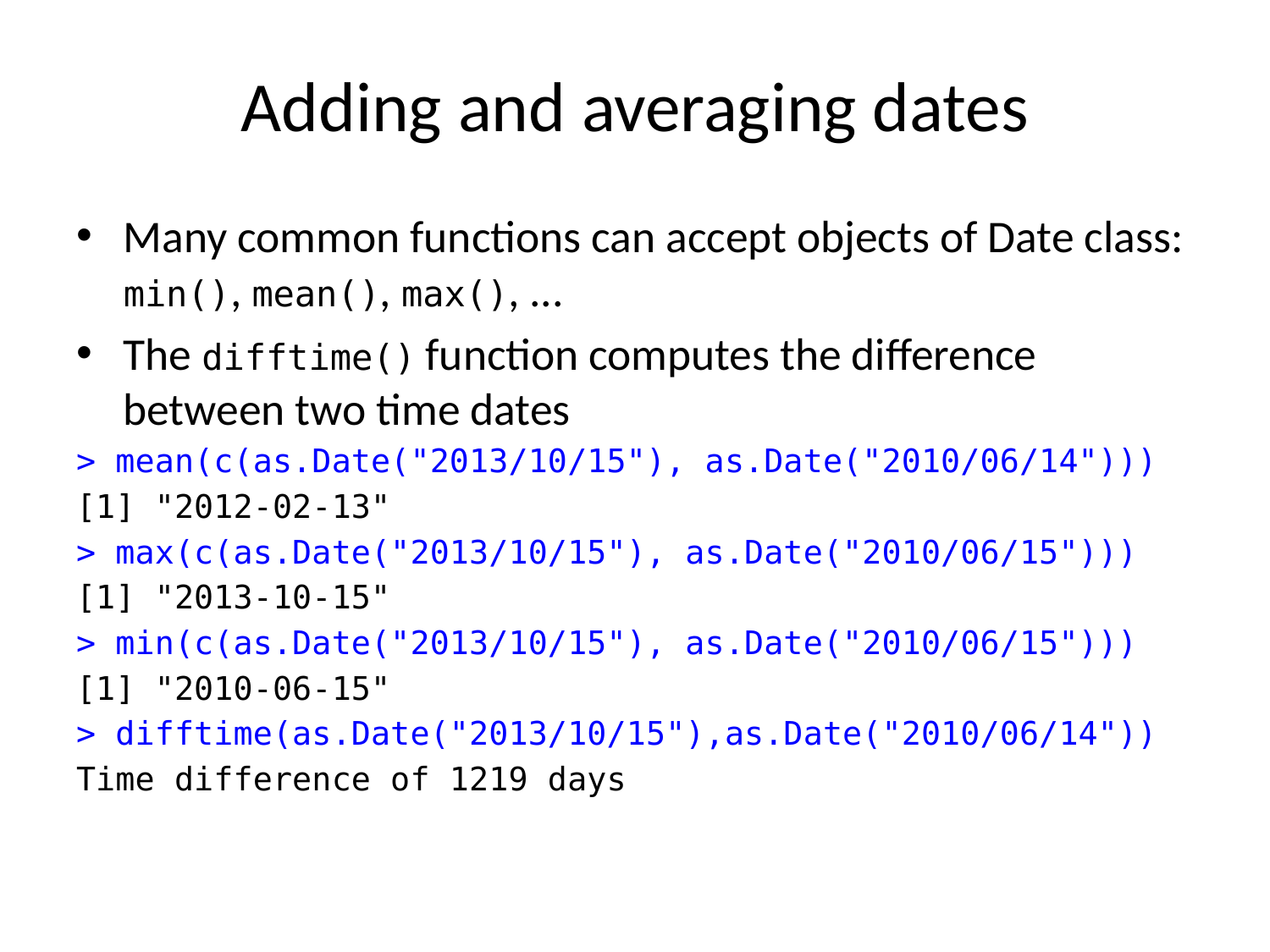

# Adding and averaging dates
Many common functions can accept objects of Date class: min(), mean(), max(), ...
The difftime() function computes the difference between two time dates
> mean(c(as.Date("2013/10/15"), as.Date("2010/06/14")))
[1] "2012-02-13"
> max(c(as.Date("2013/10/15"), as.Date("2010/06/15")))
[1] "2013-10-15"
> min(c(as.Date("2013/10/15"), as.Date("2010/06/15")))
[1] "2010-06-15"
> difftime(as.Date("2013/10/15"),as.Date("2010/06/14"))
Time difference of 1219 days